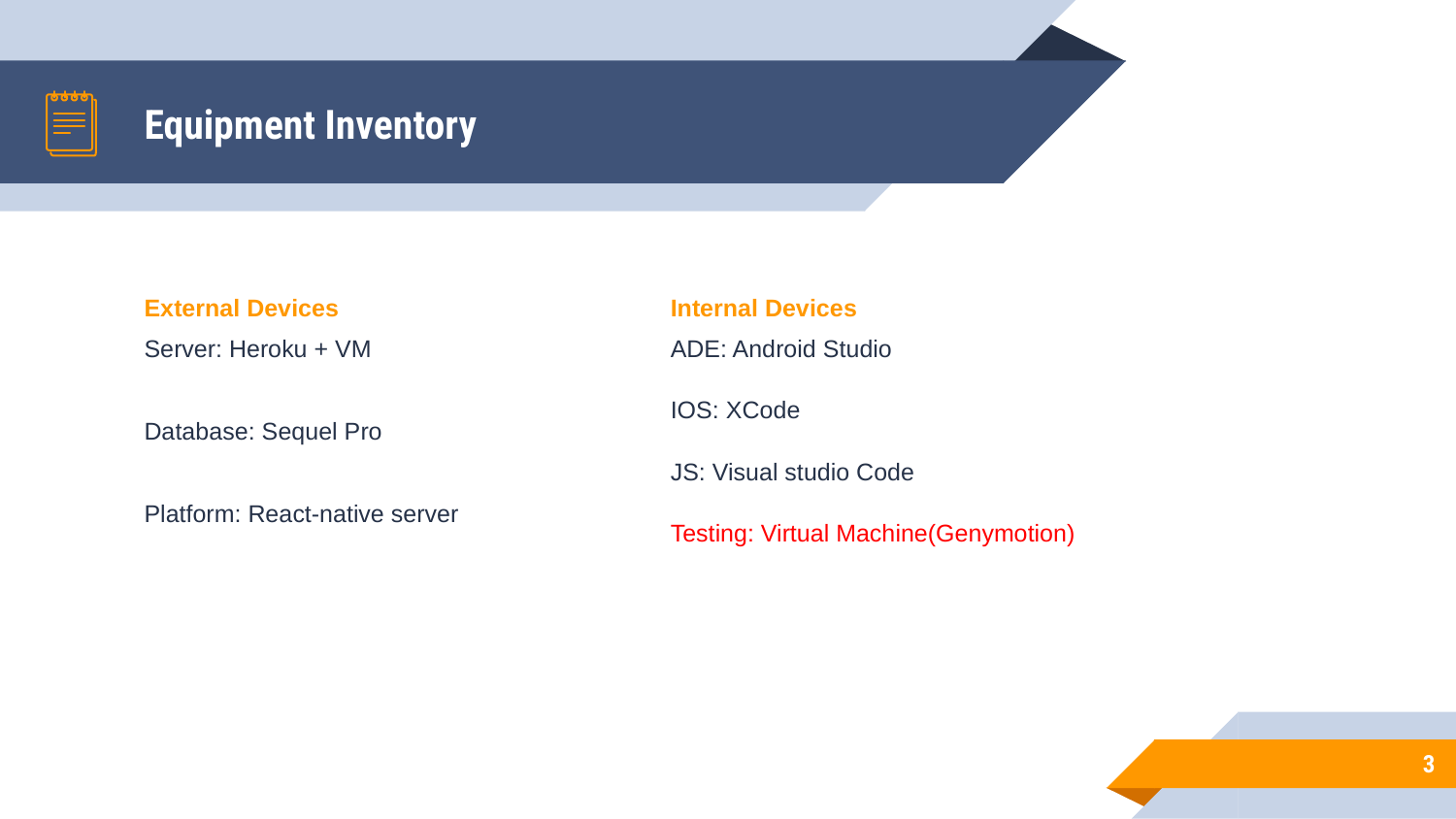

# Equipment Inventory

External Devices
Server: Heroku + VM

Database: Sequel Pro

Platform: React-native server

Internal Devices
ADE: Android Studio
IOS: XCode
JS: Visual studio Code
Testing: Virtual Machine(Genymotion)
3